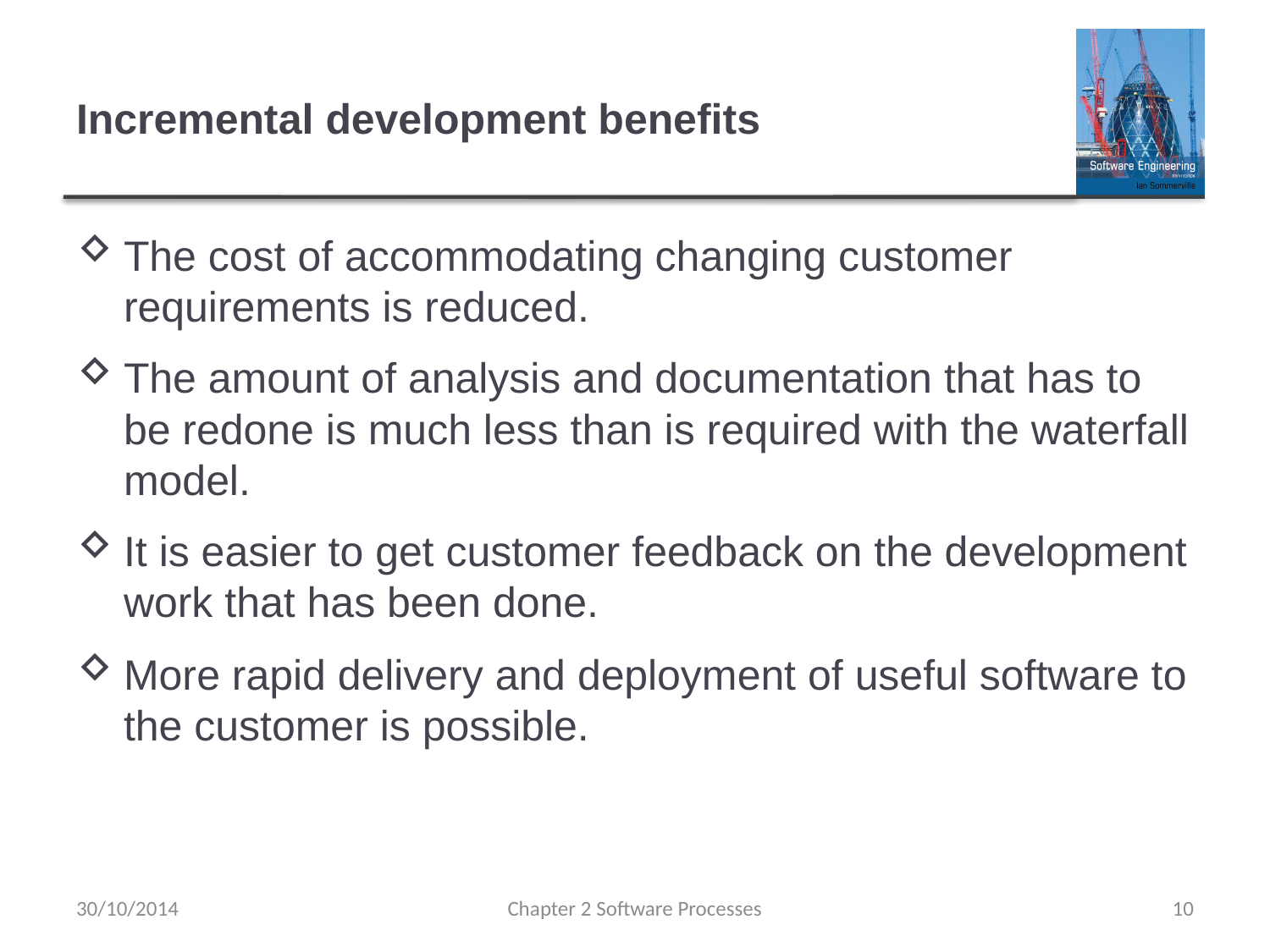

# Incremental development benefits
The cost of accommodating changing customer requirements is reduced.
The amount of analysis and documentation that has to be redone is much less than is required with the waterfall model.
It is easier to get customer feedback on the development work that has been done.
More rapid delivery and deployment of useful software to the customer is possible.
30/10/2014
Chapter 2 Software Processes
10